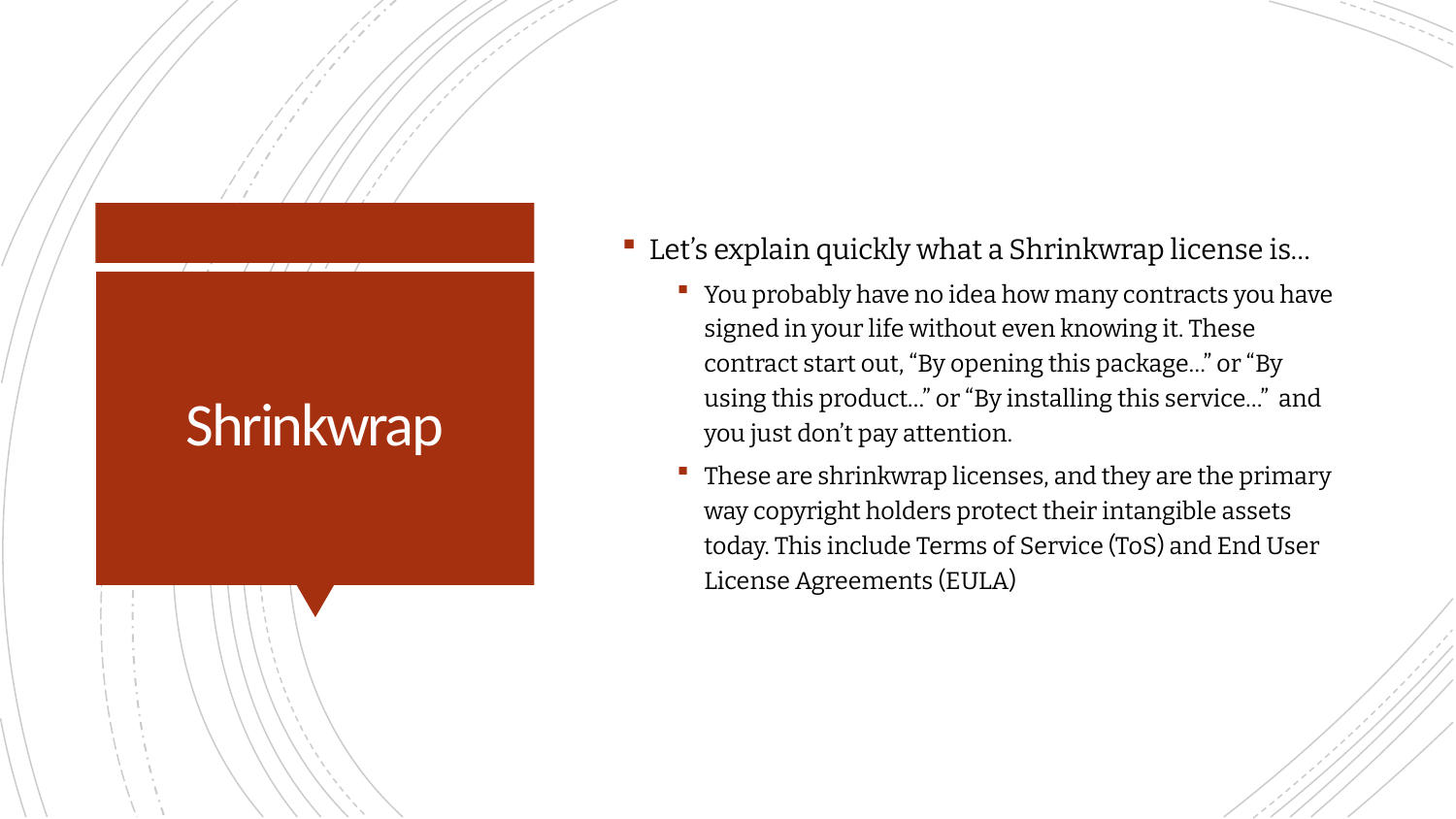

Let’s explain quickly what a Shrinkwrap license is…
You probably have no idea how many contracts you have signed in your life without even knowing it. These contract start out, “By opening this package…” or “By using this product…” or “By installing this service…”  and you just don’t pay attention.
These are shrinkwrap licenses, and they are the primary way copyright holders protect their intangible assets today. This include Terms of Service (ToS) and End User License Agreements (EULA)
# Shrinkwrap